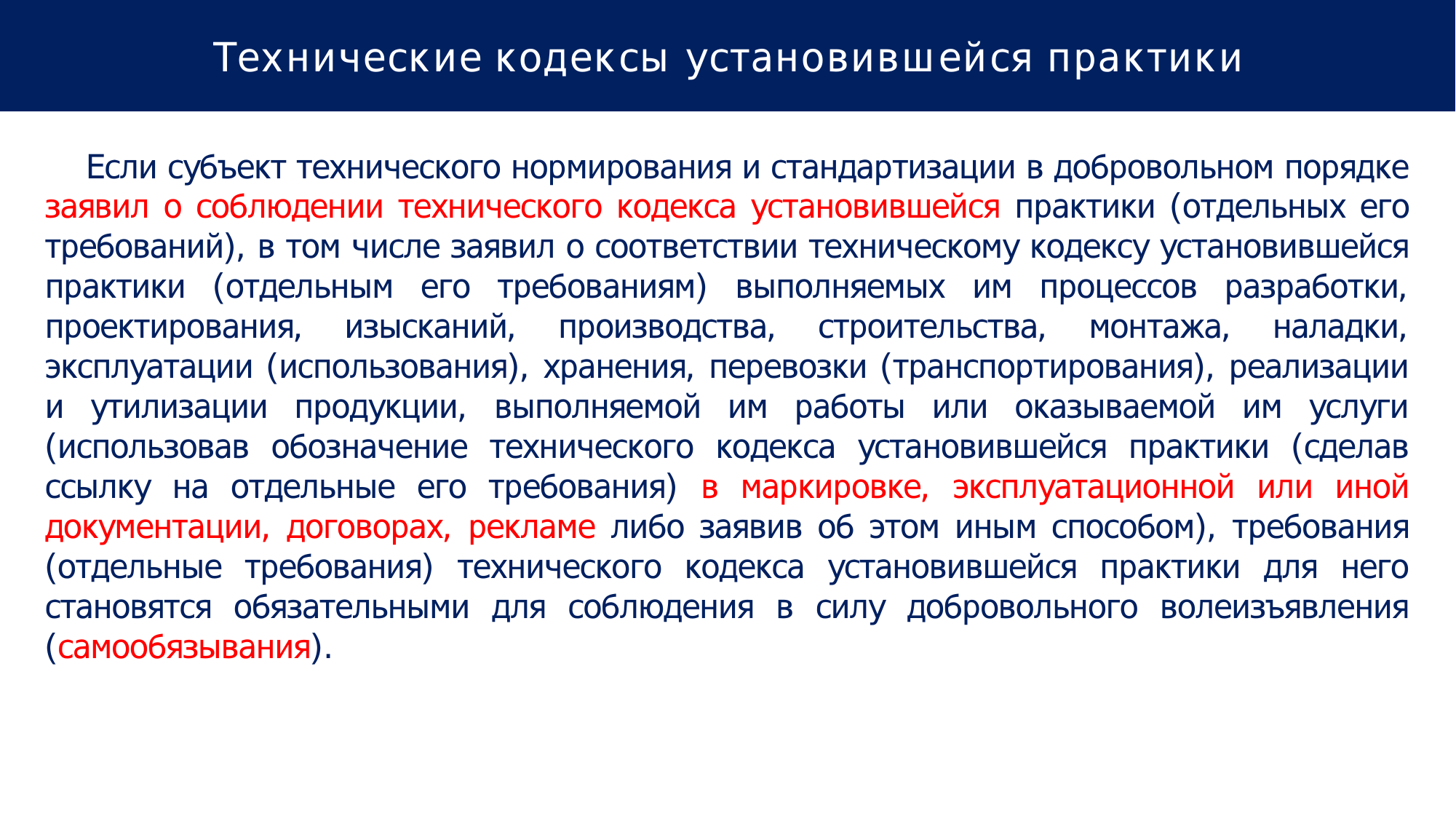

Технические кодексы установившейся практики
Если субъект технического нормирования и стандартизации в добровольном порядке заявил о соблюдении технического кодекса установившейся практики (отдельных его требований), в том числе заявил о соответствии техническому кодексу установившейся практики (отдельным его требованиям) выполняемых им процессов разработки, проектирования, изысканий, производства, строительства, монтажа, наладки, эксплуатации (использования), хранения, перевозки (транспортирования), реализации и утилизации продукции, выполняемой им работы или оказываемой им услуги (использовав обозначение технического кодекса установившейся практики (сделав ссылку на отдельные его требования) в маркировке, эксплуатационной или иной документации, договорах, рекламе либо заявив об этом иным способом), требования (отдельные требования) технического кодекса установившейся практики для него становятся обязательными для соблюдения в силу добровольного волеизъявления (самообязывания).